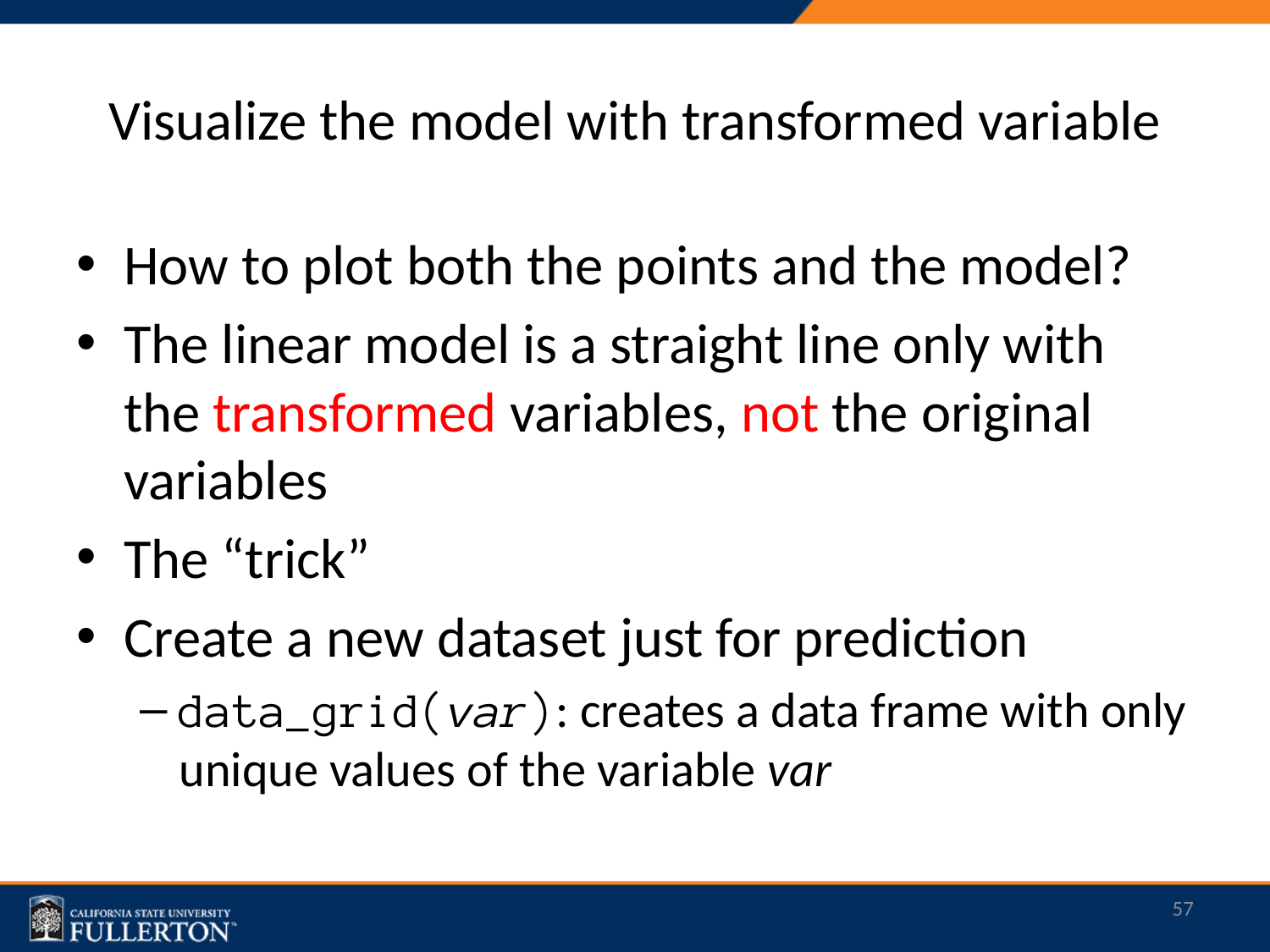

# Visualize the model with transformed variable
How to plot both the points and the model?
The linear model is a straight line only with the transformed variables, not the original variables
The “trick”
Create a new dataset just for prediction
data_grid(var): creates a data frame with only unique values of the variable var
57